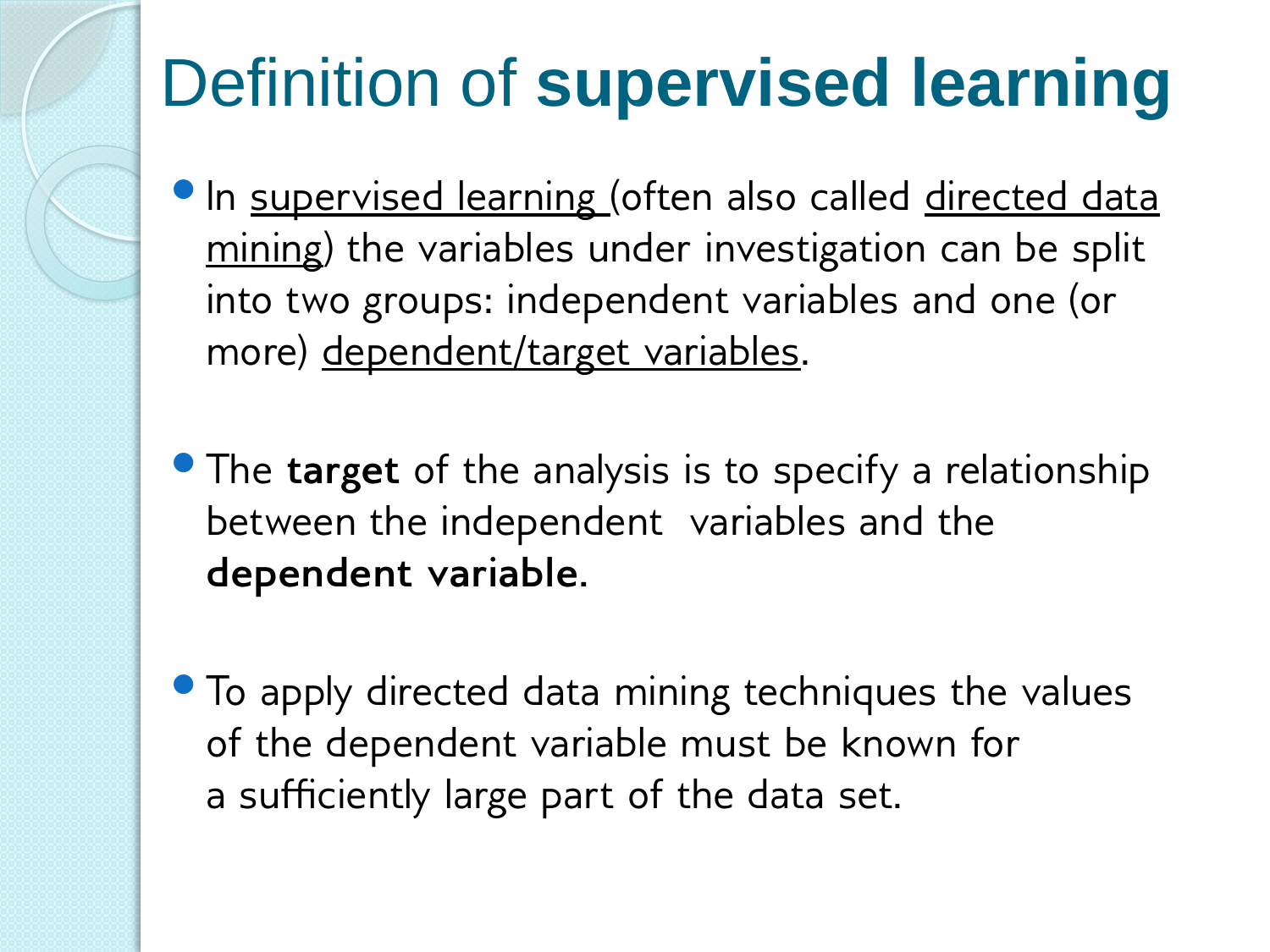

# Definition of supervised learning
In supervised learning (often also called directed data mining) the variables under investigation can be split into two groups: independent variables and one (or more) dependent/target variables.

The target of the analysis is to specify a relationship between the independent  variables and the dependent variable.

To apply directed data mining techniques the values of the dependent variable must be known for a sufficiently large part of the data set.